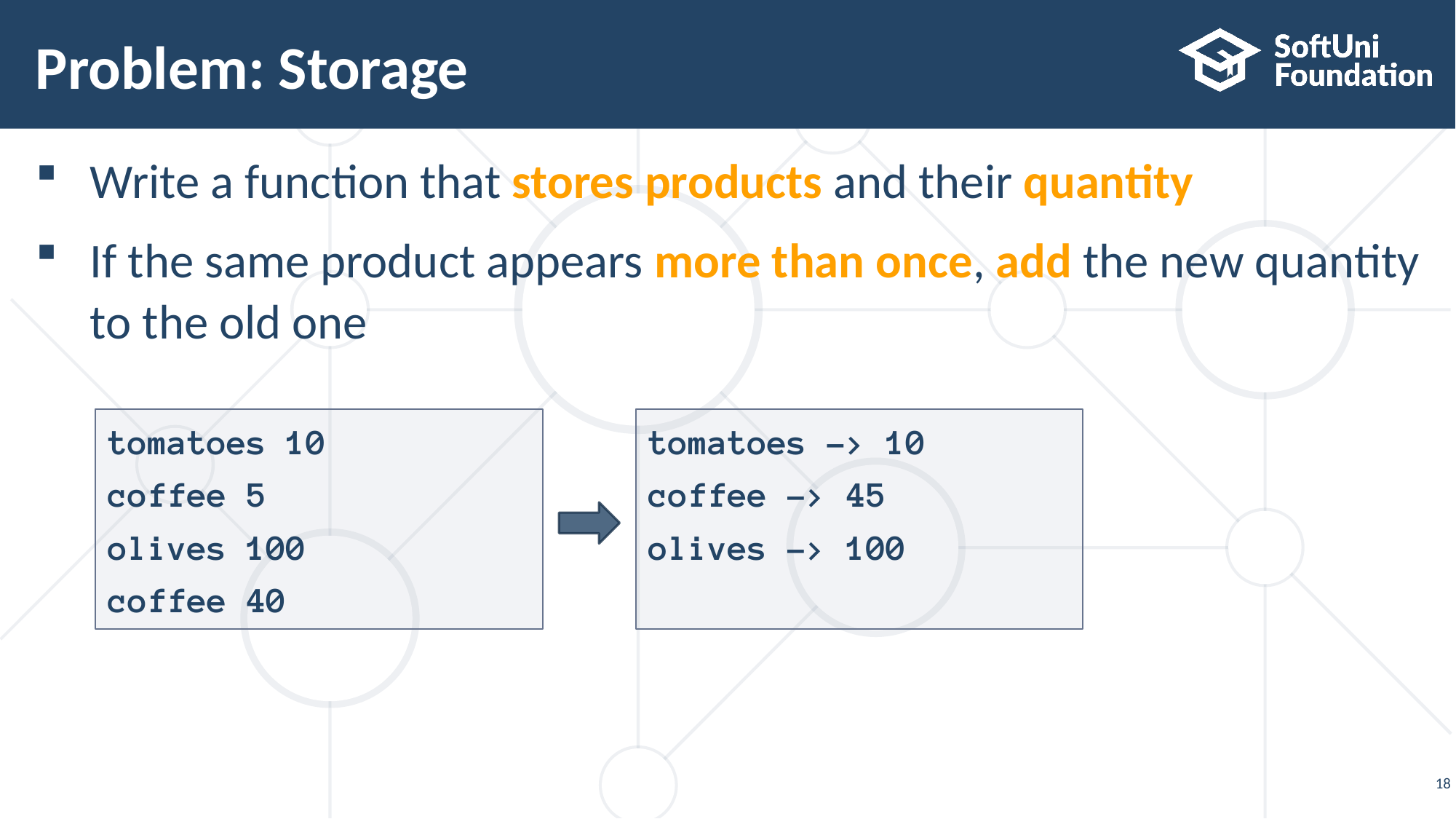

# Problem: Storage
Write a function that stores products and their quantity
If the same product appears more than once, add the new quantity
to the old one
tomatoes 10
coffee 5
olives 100
coffee 40
tomatoes -> 10
coffee -> 45
olives -> 100

18